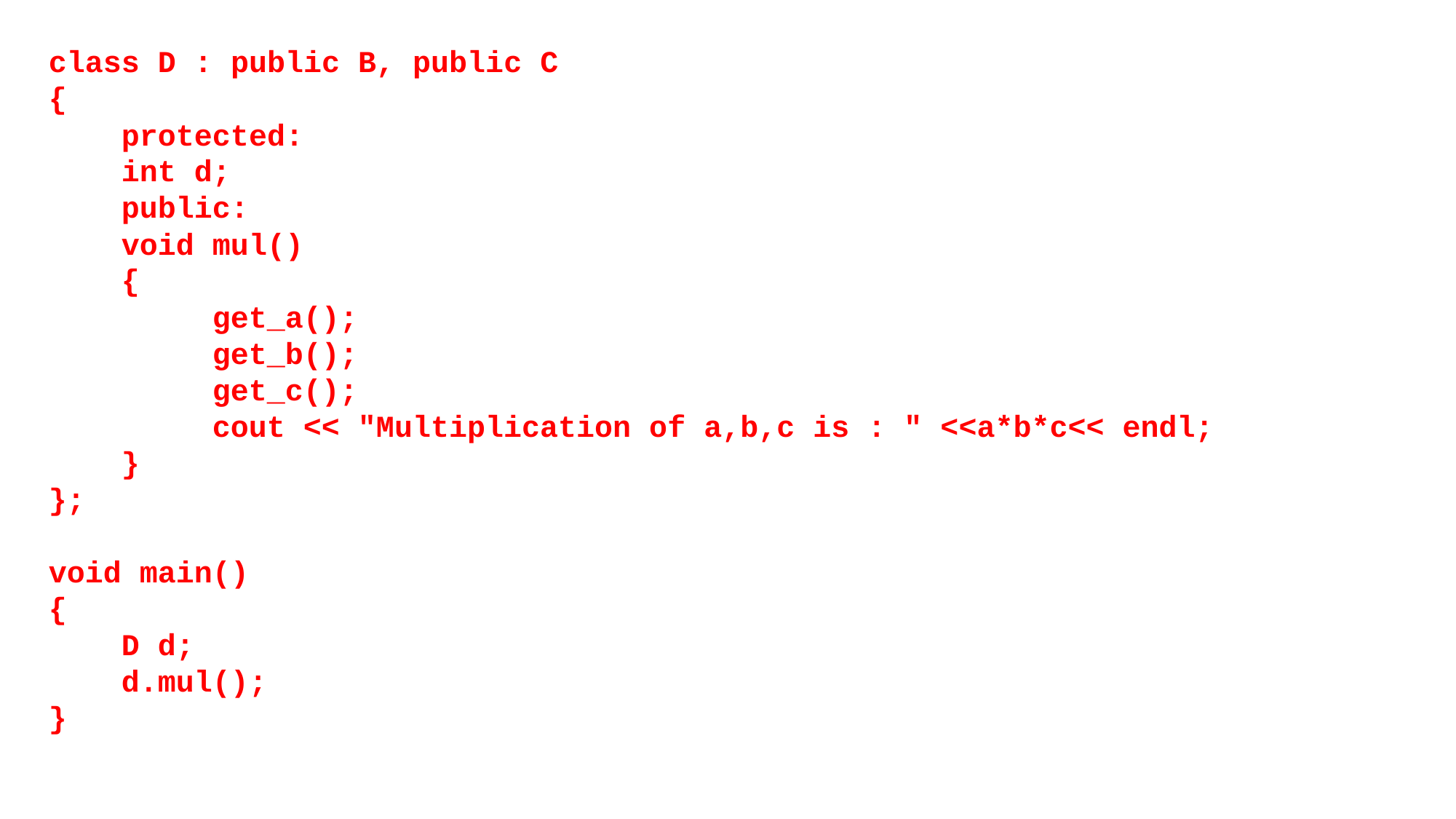

class D : public B, public C
{
    protected:
    int d;
    public:
    void mul()
    {
         get_a();
         get_b();
         get_c();
         cout << "Multiplication of a,b,c is : " <<a*b*c<< endl;
    }
};

void main()
{
    D d;
    d.mul();
}